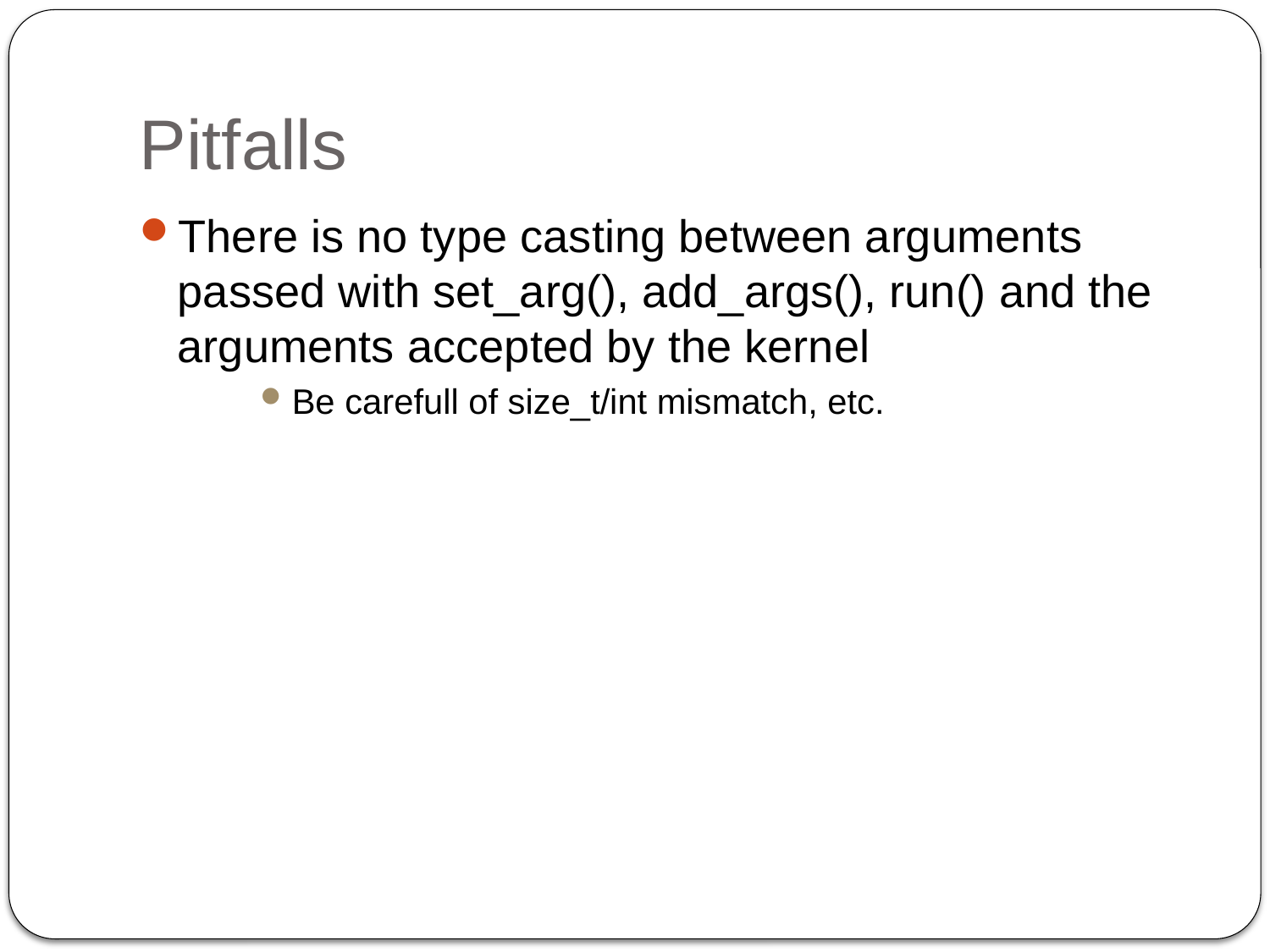

# Pitfalls
There is no type casting between arguments passed with set_arg(), add_args(), run() and the arguments accepted by the kernel
Be carefull of size_t/int mismatch, etc.